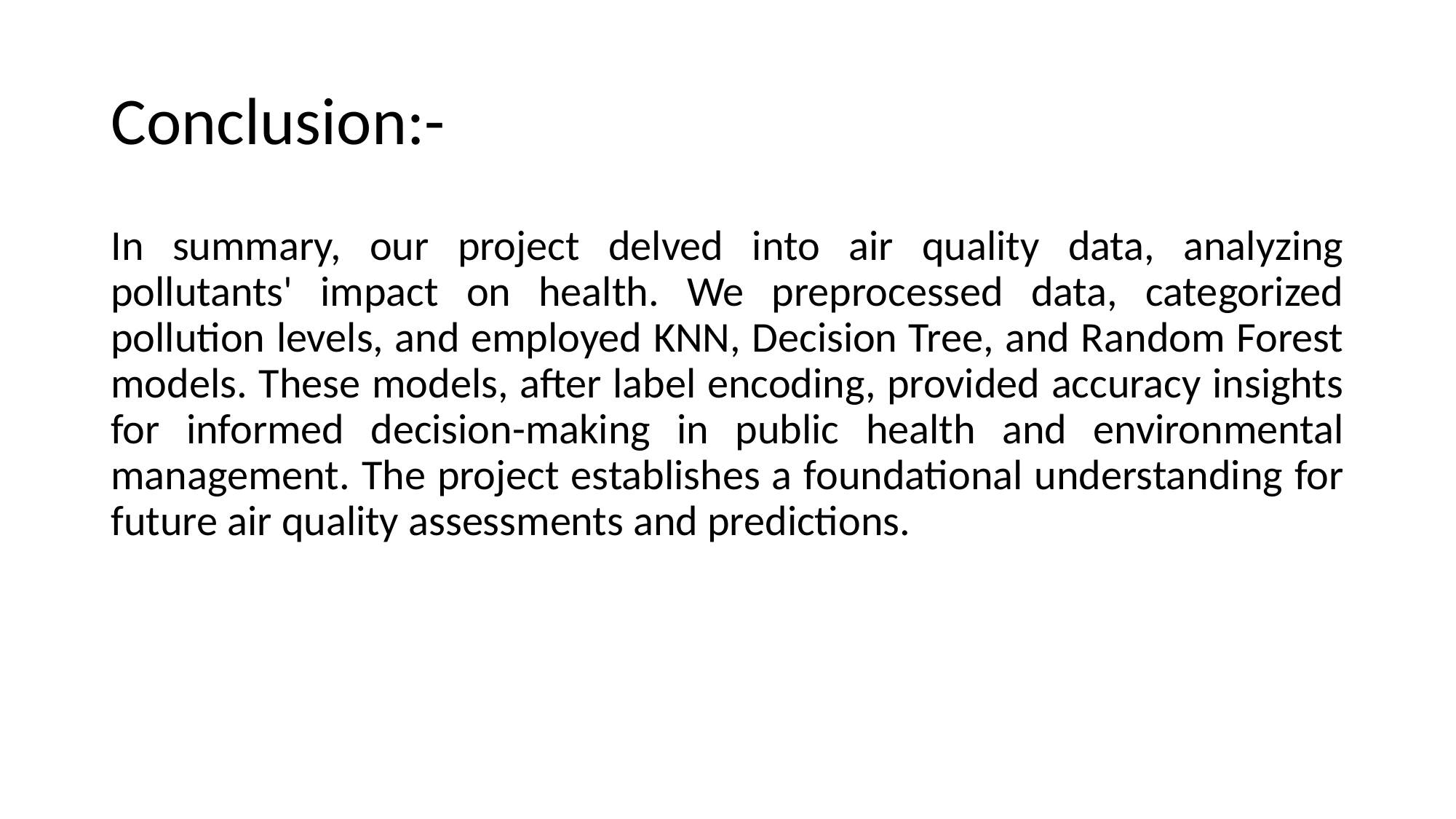

# Conclusion:-
In summary, our project delved into air quality data, analyzing pollutants' impact on health. We preprocessed data, categorized pollution levels, and employed KNN, Decision Tree, and Random Forest models. These models, after label encoding, provided accuracy insights for informed decision-making in public health and environmental management. The project establishes a foundational understanding for future air quality assessments and predictions.